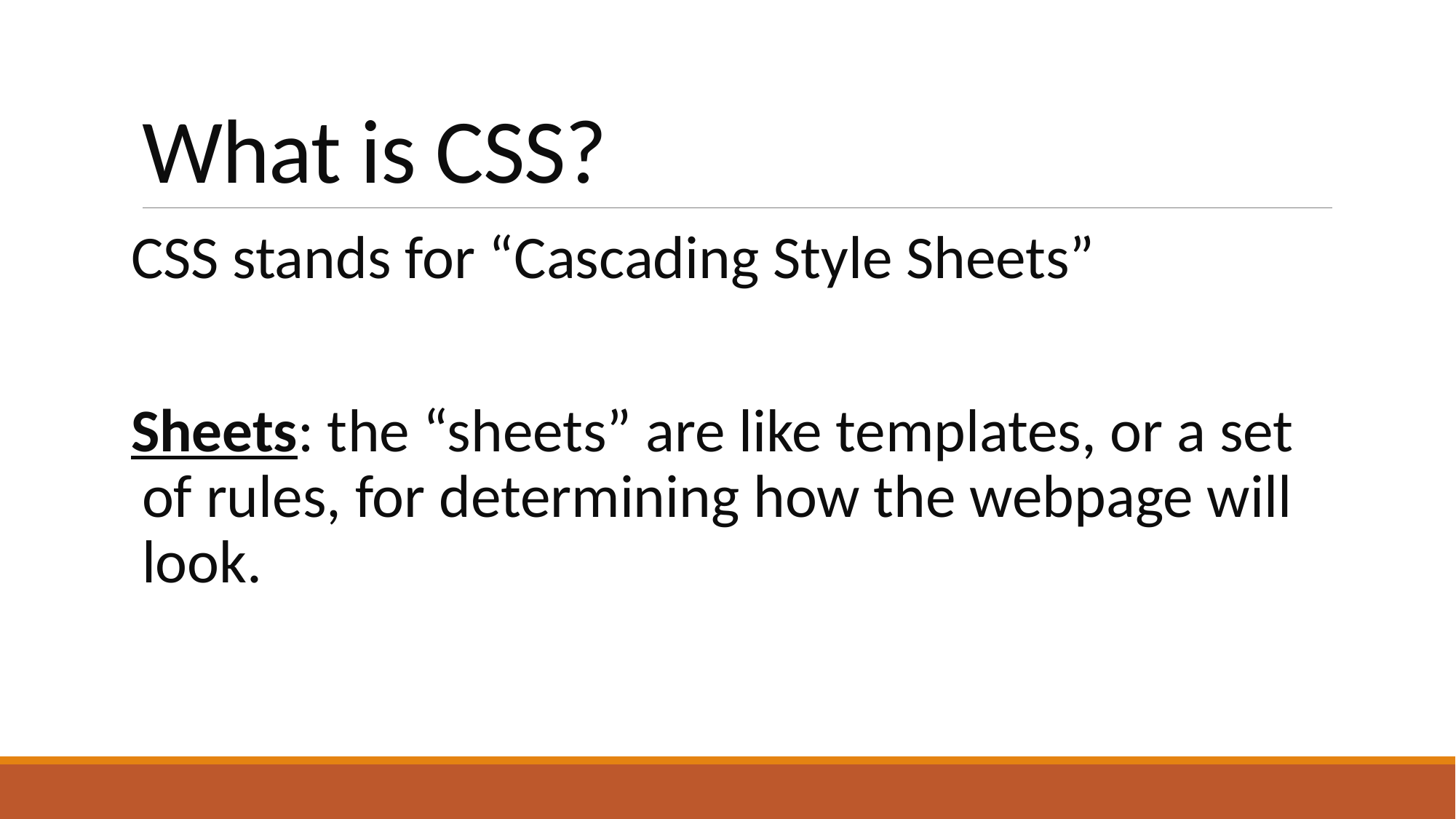

# What is CSS?
CSS stands for “Cascading Style Sheets”

Sheets: the “sheets” are like templates, or a set of rules, for determining how the webpage will look.